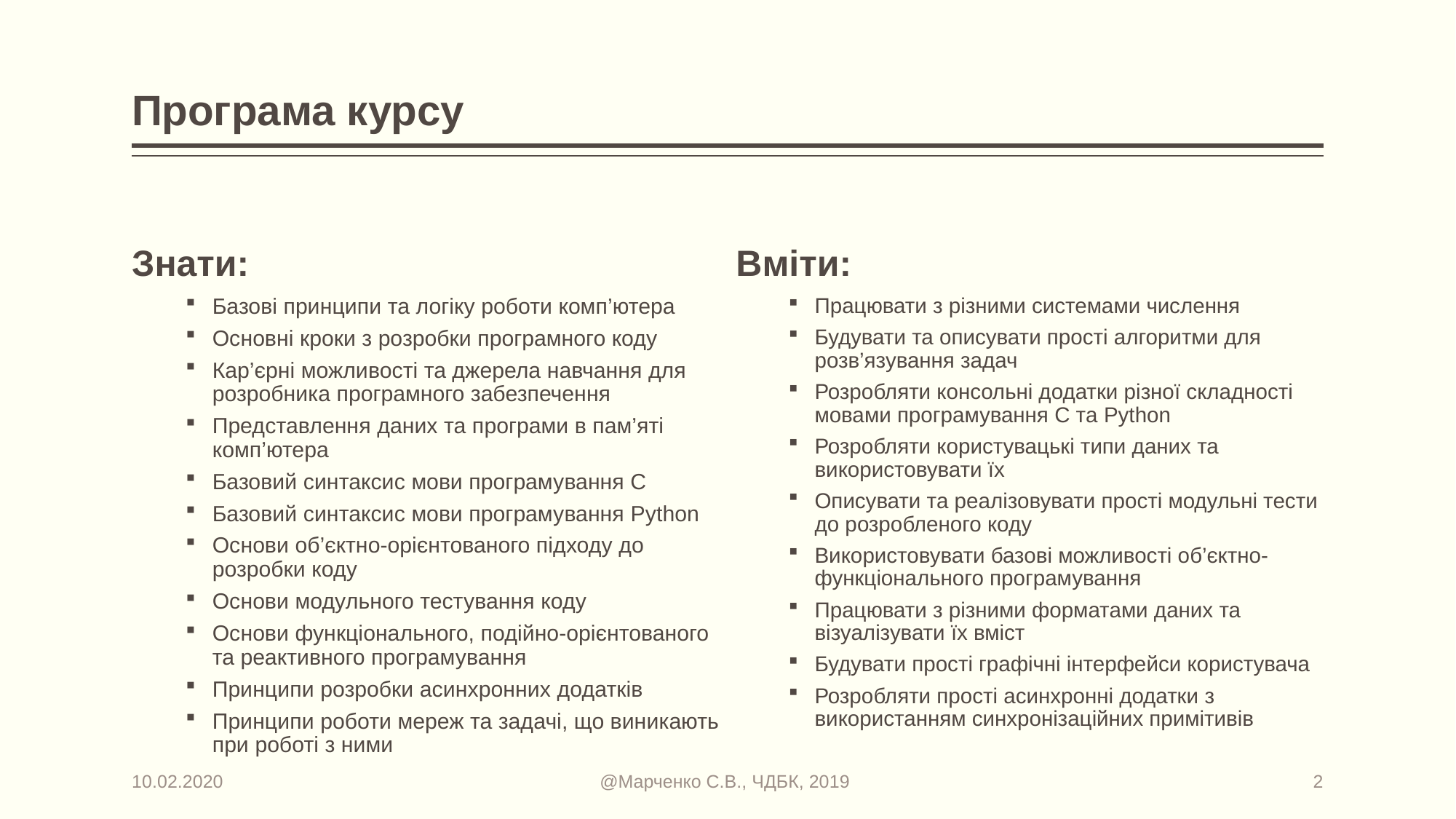

# Програма курсу
Знати:
Вміти:
Базові принципи та логіку роботи комп’ютера
Основні кроки з розробки програмного коду
Кар’єрні можливості та джерела навчання для розробника програмного забезпечення
Представлення даних та програми в пам’яті комп’ютера
Базовий синтаксис мови програмування С
Базовий синтаксис мови програмування Python
Основи об’єктно-орієнтованого підходу до розробки коду
Основи модульного тестування коду
Основи функціонального, подійно-орієнтованого та реактивного програмування
Принципи розробки асинхронних додатків
Принципи роботи мереж та задачі, що виникають при роботі з ними

Працювати з різними системами числення
Будувати та описувати прості алгоритми для розв’язування задач
Розробляти консольні додатки різної складності мовами програмування С та Python
Розробляти користувацькі типи даних та використовувати їх
Описувати та реалізовувати прості модульні тести до розробленого коду
Використовувати базові можливості об’єктно-функціонального програмування
Працювати з різними форматами даних та візуалізувати їх вміст
Будувати прості графічні інтерфейси користувача
Розробляти прості асинхронні додатки з використанням синхронізаційних примітивів

@Марченко С.В., ЧДБК, 2019
10.02.2020
2